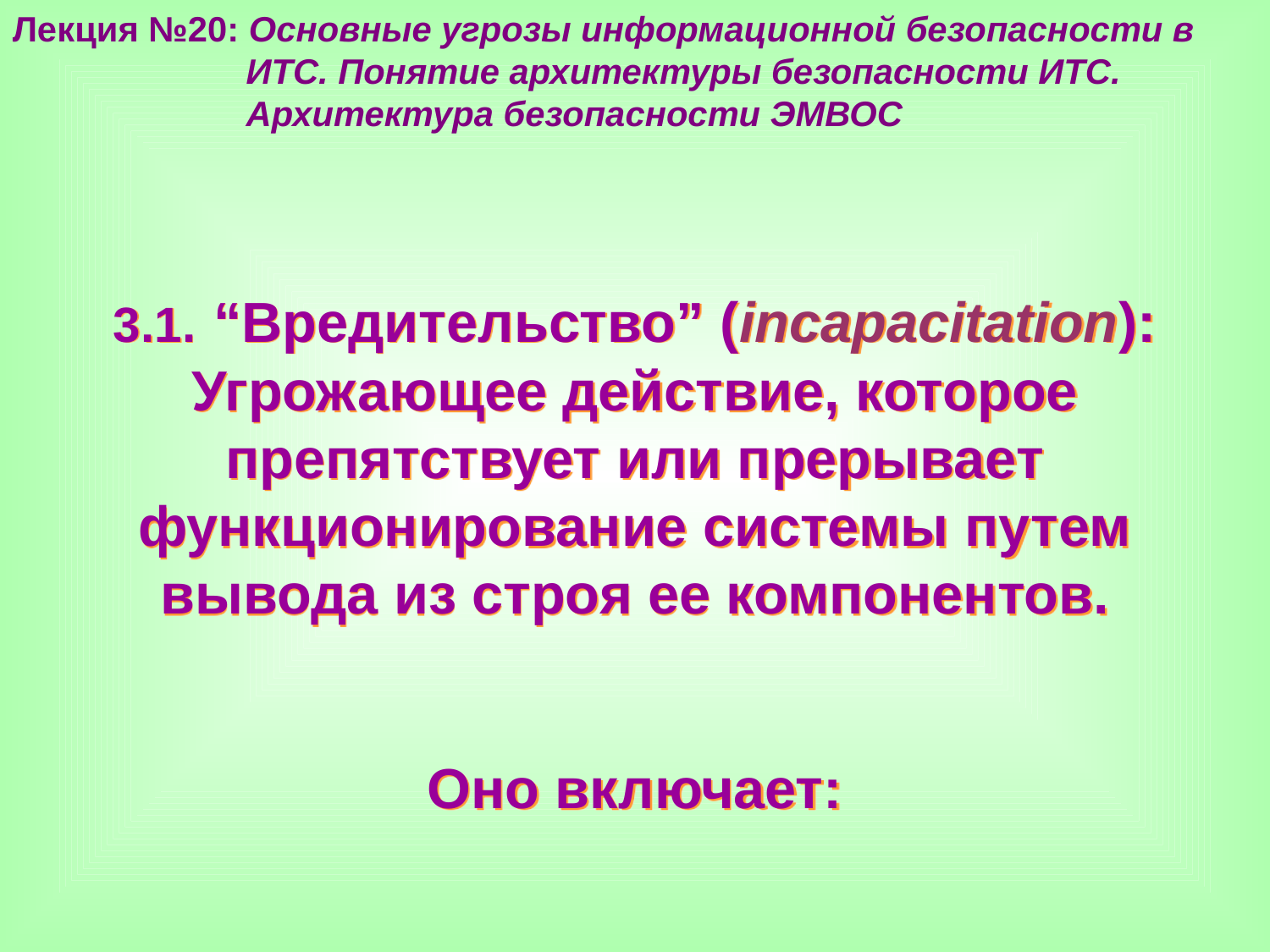

Лекция №20: Основные угрозы информационной безопасности в
                        ИТС. Понятие архитектуры безопасности ИТС.
                        Архитектура безопасности ЭМВОС
3.1. “Вредительство” (incapacitation): Угрожающее действие, которое препятствует или прерывает функционирование системы путем вывода из строя ее компонентов.

Оно включает: